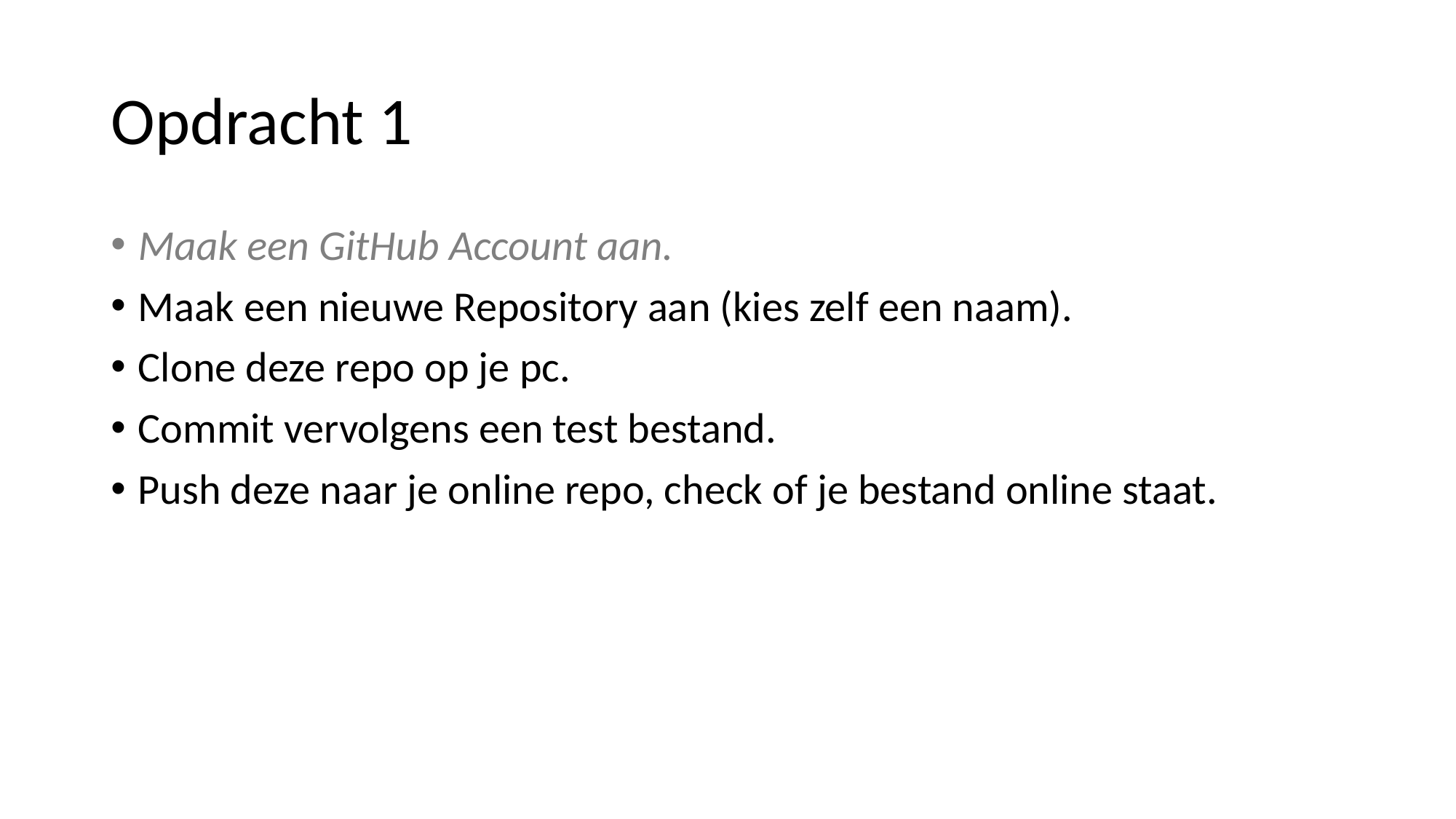

# Opdracht 1
Maak een GitHub Account aan.
Maak een nieuwe Repository aan (kies zelf een naam).
Clone deze repo op je pc.
Commit vervolgens een test bestand.
Push deze naar je online repo, check of je bestand online staat.